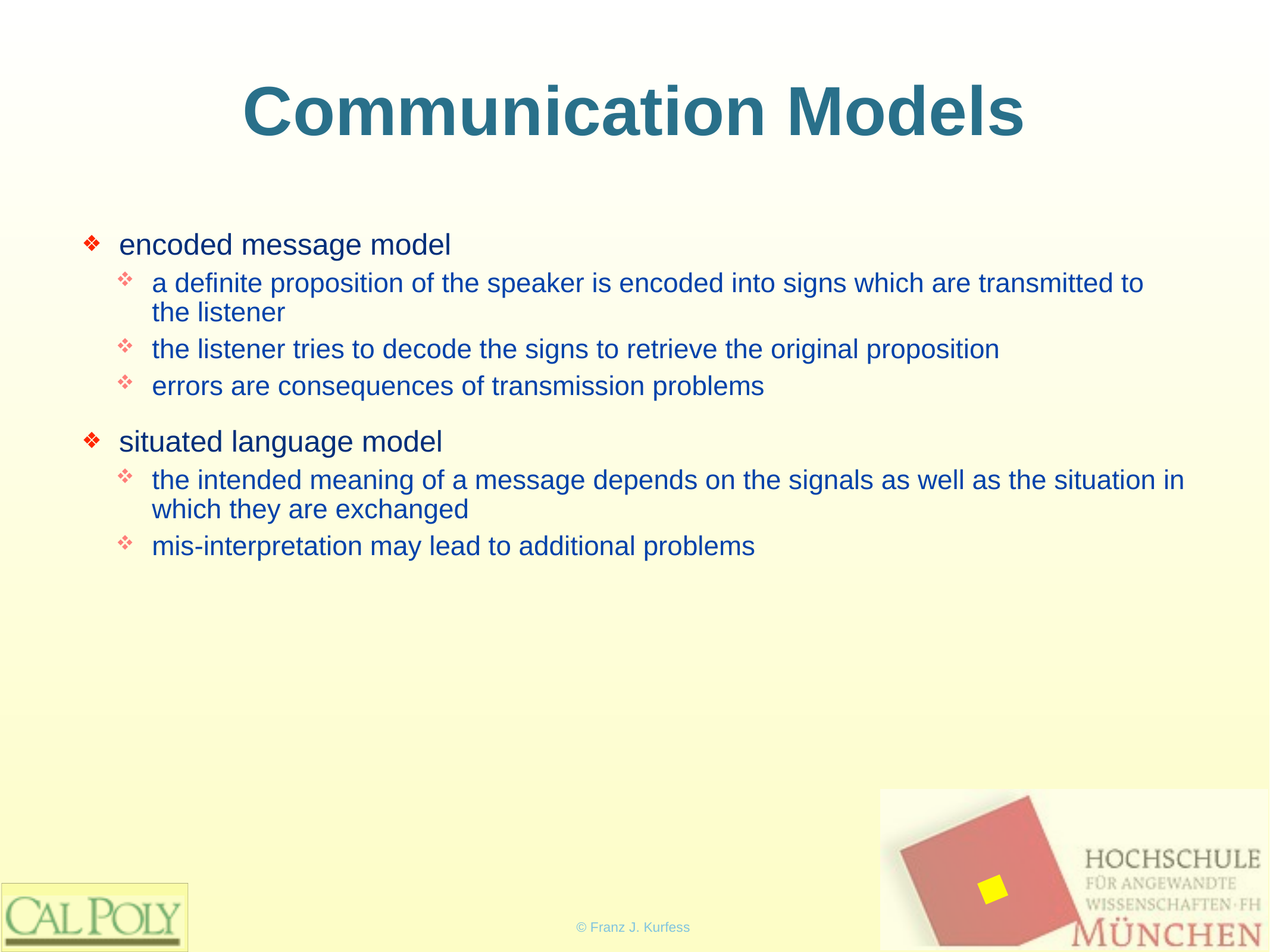

# Communication Models
encoded message model
a definite proposition of the speaker is encoded into signs which are transmitted to the listener
the listener tries to decode the signs to retrieve the original proposition
errors are consequences of transmission problems
situated language model
the intended meaning of a message depends on the signals as well as the situation in which they are exchanged
mis-interpretation may lead to additional problems
25